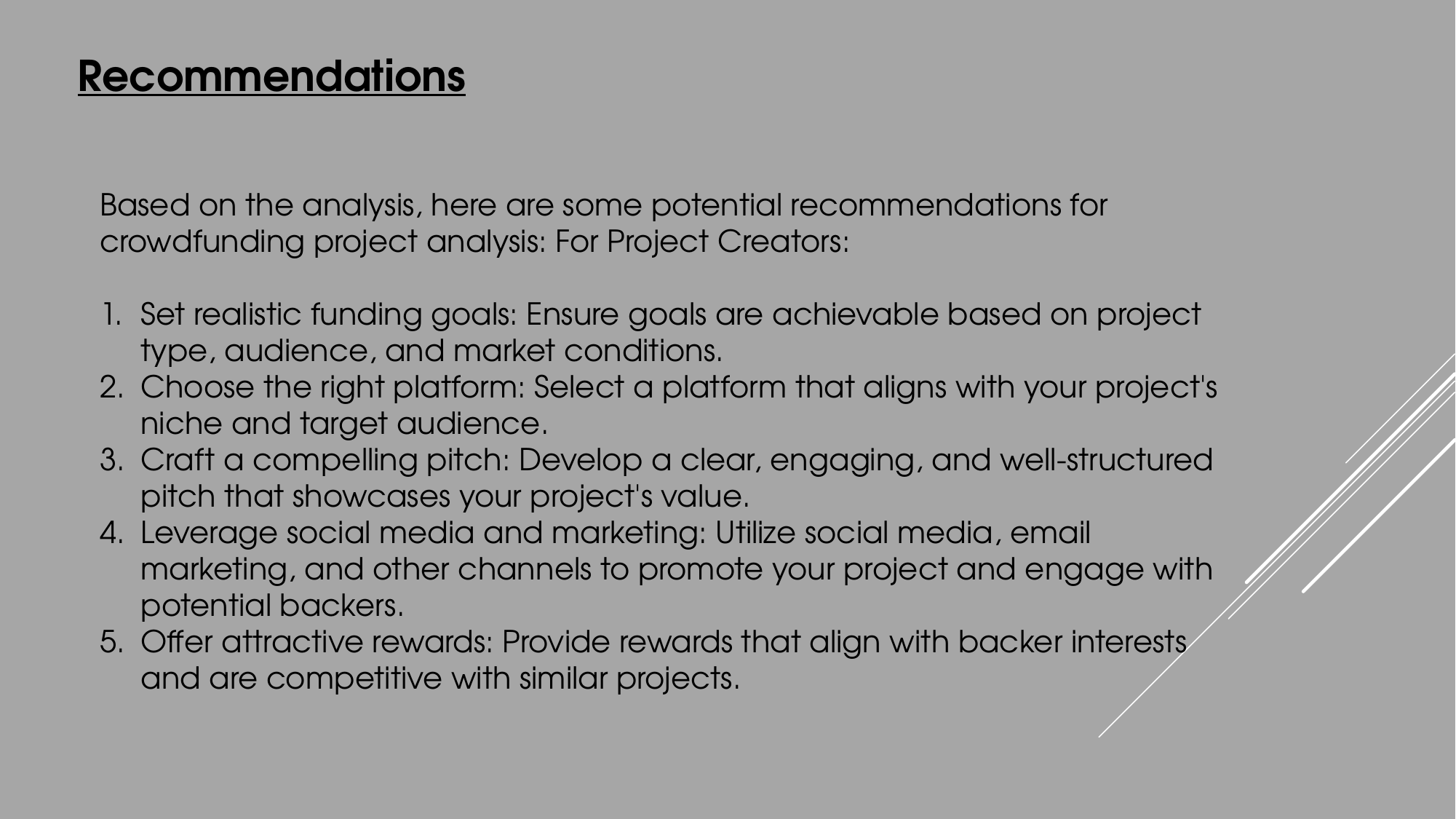

Recommendations
Based on the analysis, here are some potential recommendations for crowdfunding project analysis: For Project Creators:

Set realistic funding goals: Ensure goals are achievable based on project type, audience, and market conditions.
Choose the right platform: Select a platform that aligns with your project's niche and target audience.
Craft a compelling pitch: Develop a clear, engaging, and well-structured pitch that showcases your project's value.
Leverage social media and marketing: Utilize social media, email marketing, and other channels to promote your project and engage with potential backers.
Offer attractive rewards: Provide rewards that align with backer interests and are competitive with similar projects.